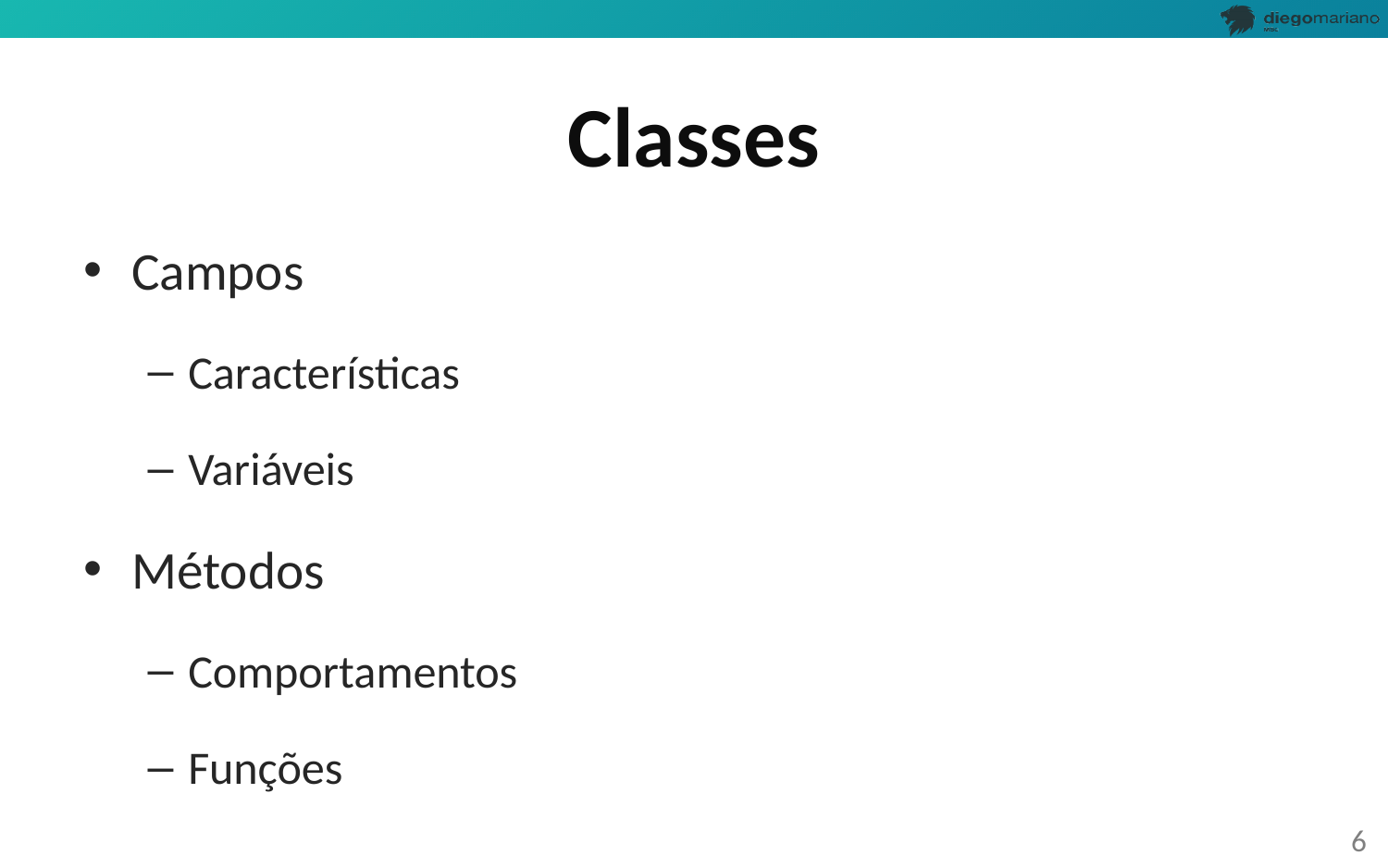

# Classes
Campos
Características
Variáveis
Métodos
Comportamentos
Funções
6